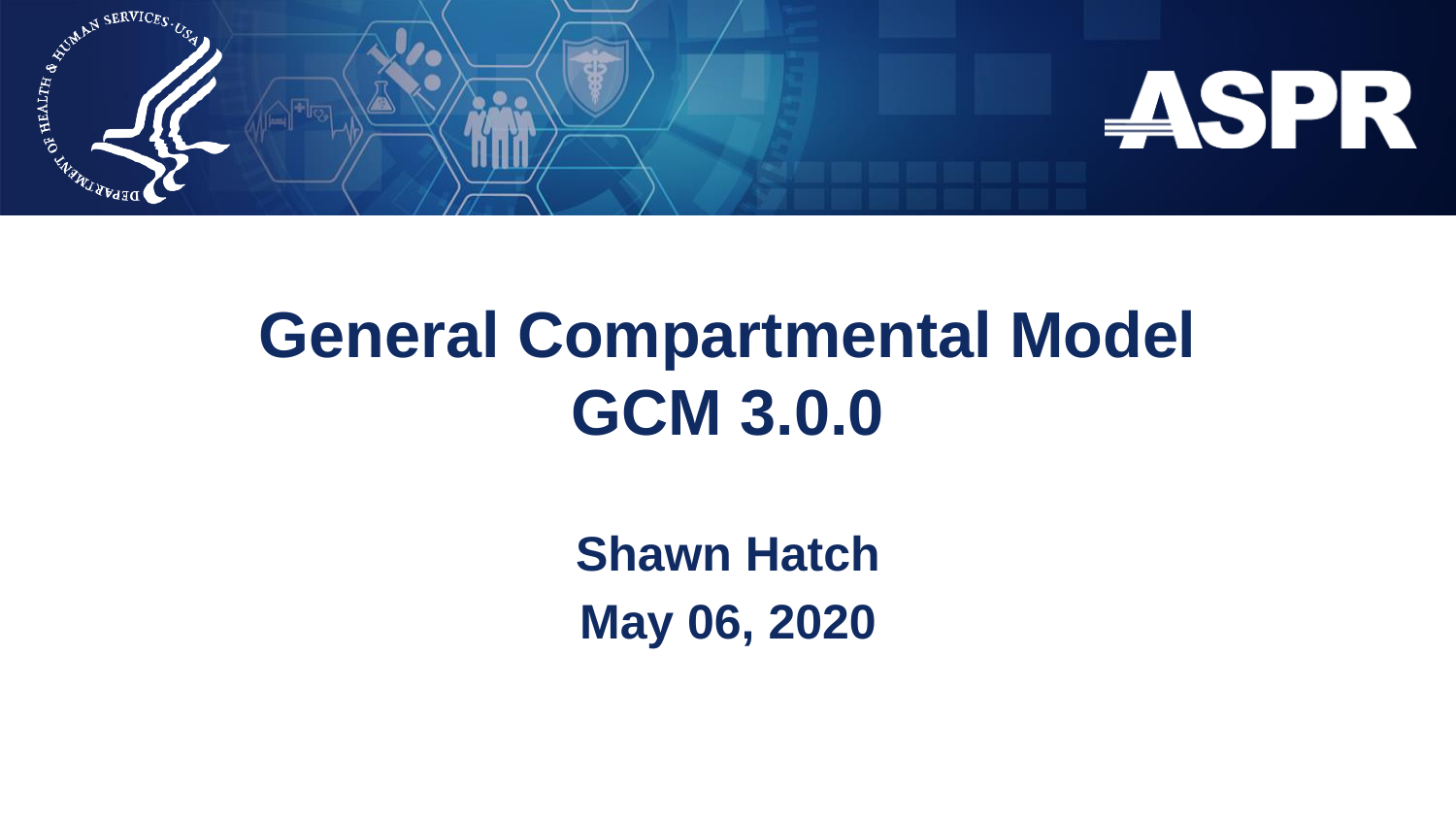

# General Compartmental Model GCM 3.0.0
Shawn Hatch
May 06, 2020